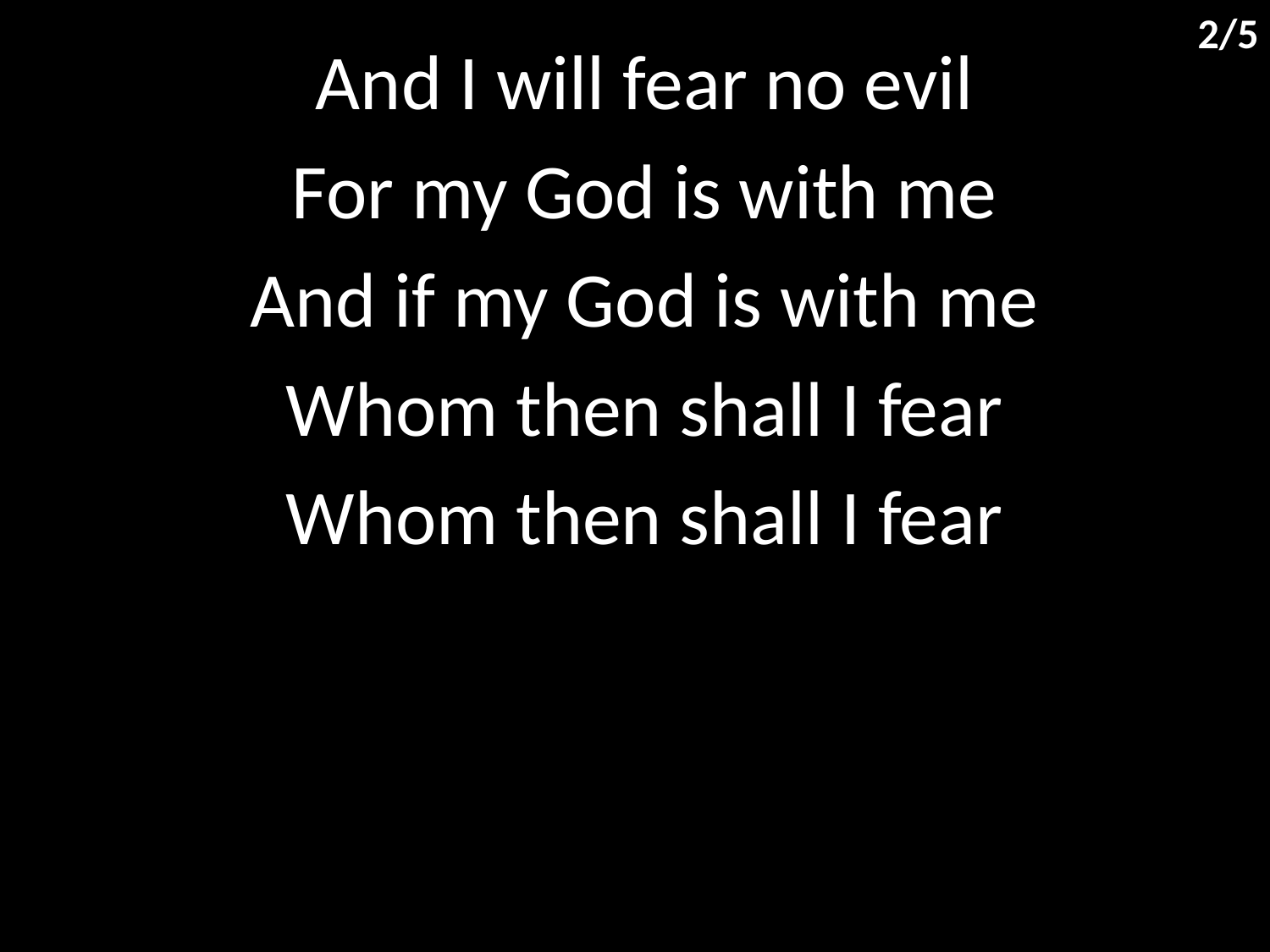

2/5
And I will fear no evil
For my God is with me
And if my God is with me
Whom then shall I fear
Whom then shall I fear